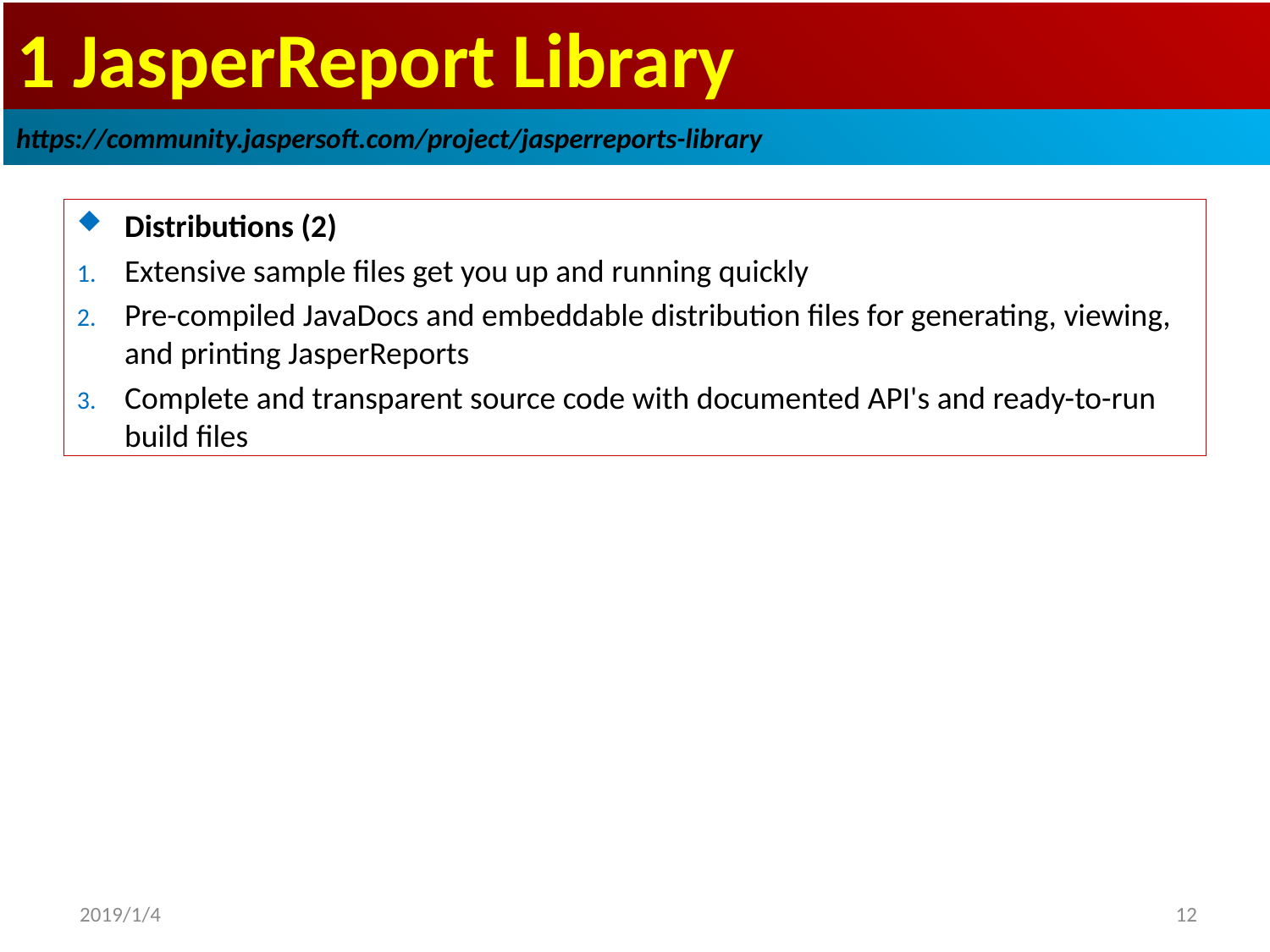

# 1 JasperReport Library
https://community.jaspersoft.com/project/jasperreports-library
Distributions (2)
Extensive sample files get you up and running quickly
Pre-compiled JavaDocs and embeddable distribution files for generating, viewing, and printing JasperReports
Complete and transparent source code with documented API's and ready-to-run build files

2019/1/4
12